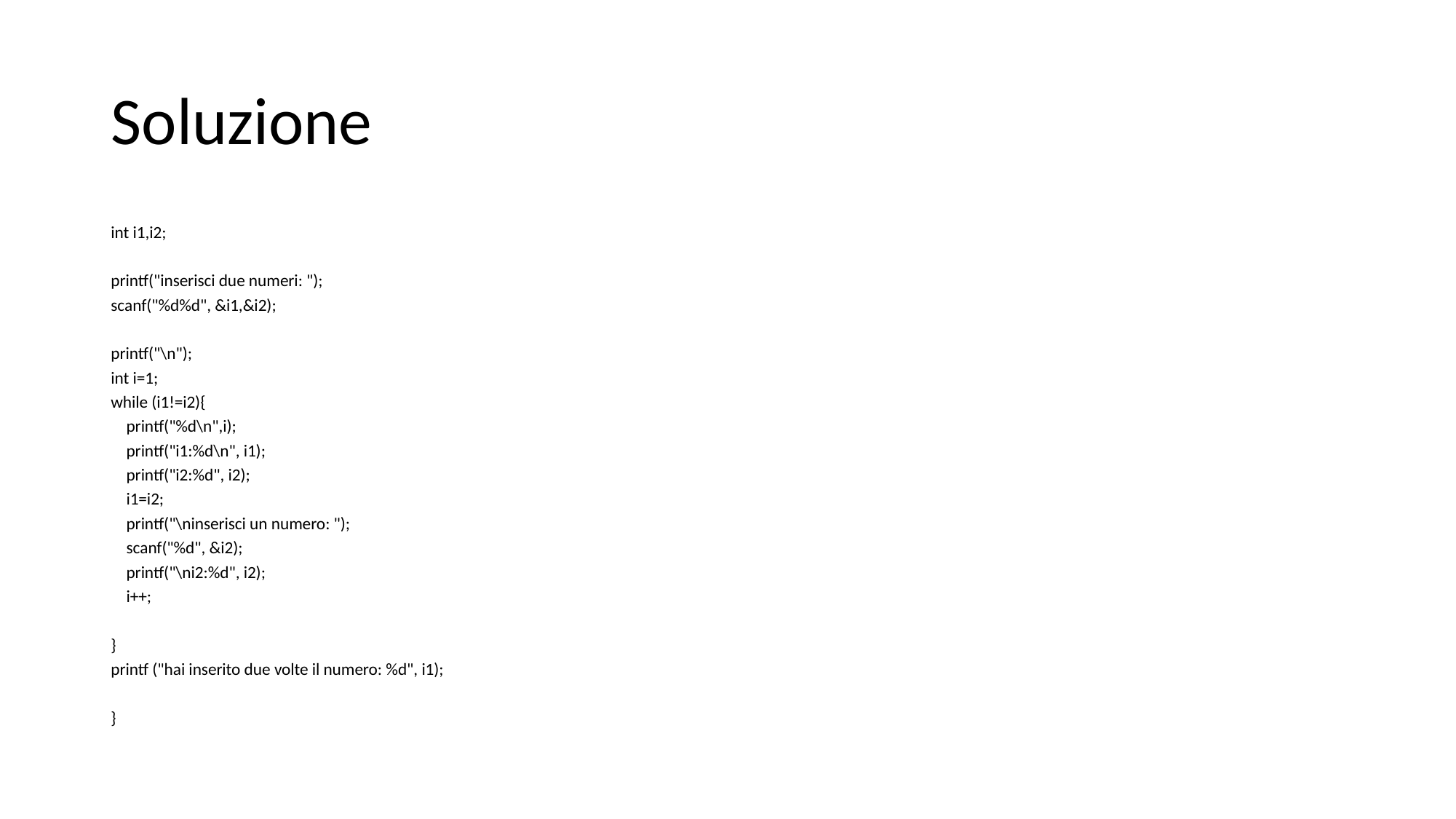

# Soluzione
int i1,i2;

printf("inserisci due numeri: ");
scanf("%d%d", &i1,&i2);

printf("\n");
int i=1;
while (i1!=i2){
    printf("%d\n",i);
    printf("i1:%d\n", i1);
    printf("i2:%d", i2);
    i1=i2;
    printf("\ninserisci un numero: ");
    scanf("%d", &i2);
    printf("\ni2:%d", i2);
    i++;

}
printf ("hai inserito due volte il numero: %d", i1);

}